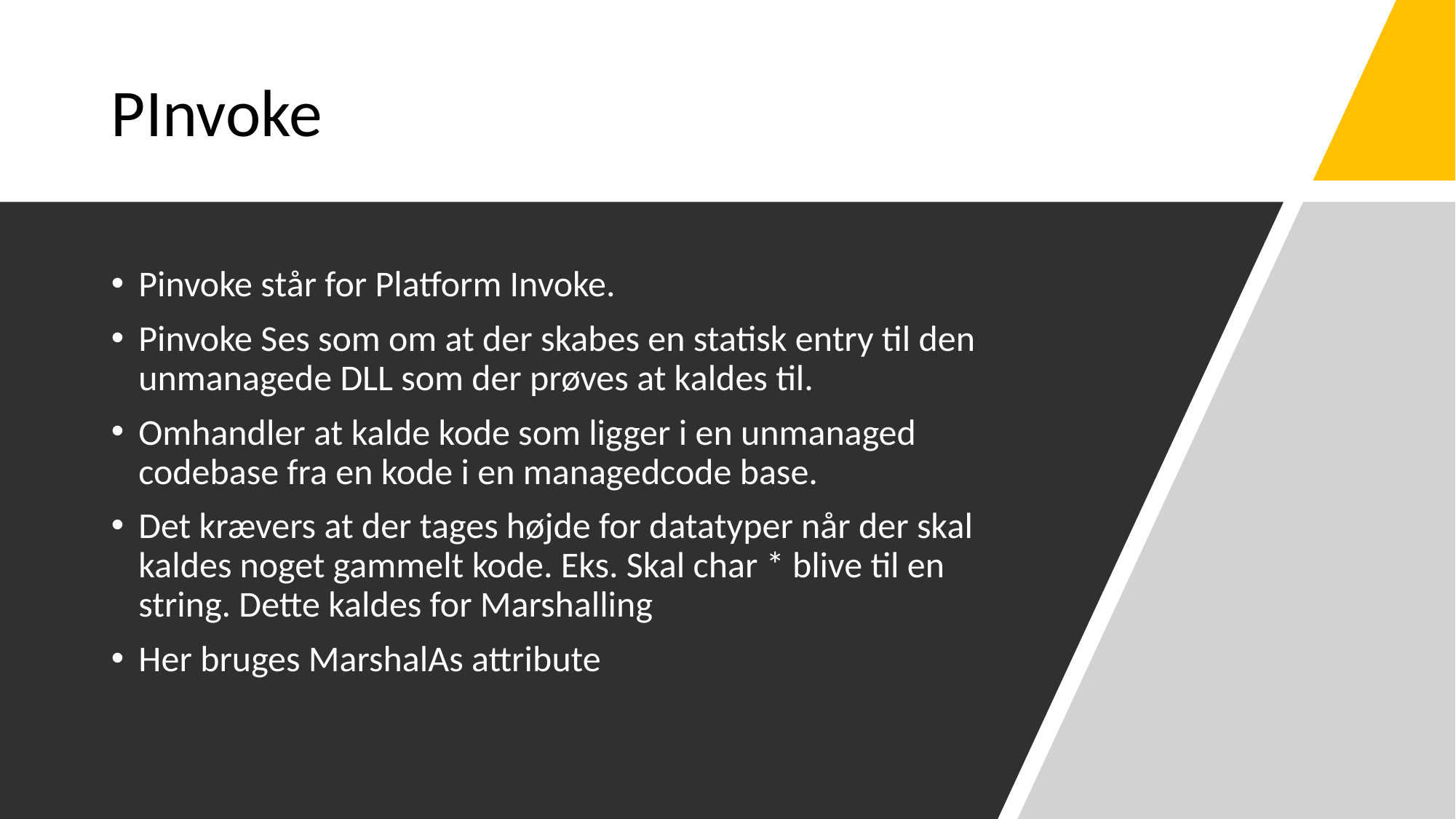

# PInvoke

Pinvoke står for Platform Invoke.
Pinvoke Ses som om at der skabes en statisk entry til den unmanagede DLL som der prøves at kaldes til.
Omhandler at kalde kode som ligger i en unmanaged codebase fra en kode i en managedcode base.
Det krævers at der tages højde for datatyper når der skal kaldes noget gammelt kode. Eks. Skal char * blive til en string. Dette kaldes for Marshalling
Her bruges MarshalAs attribute